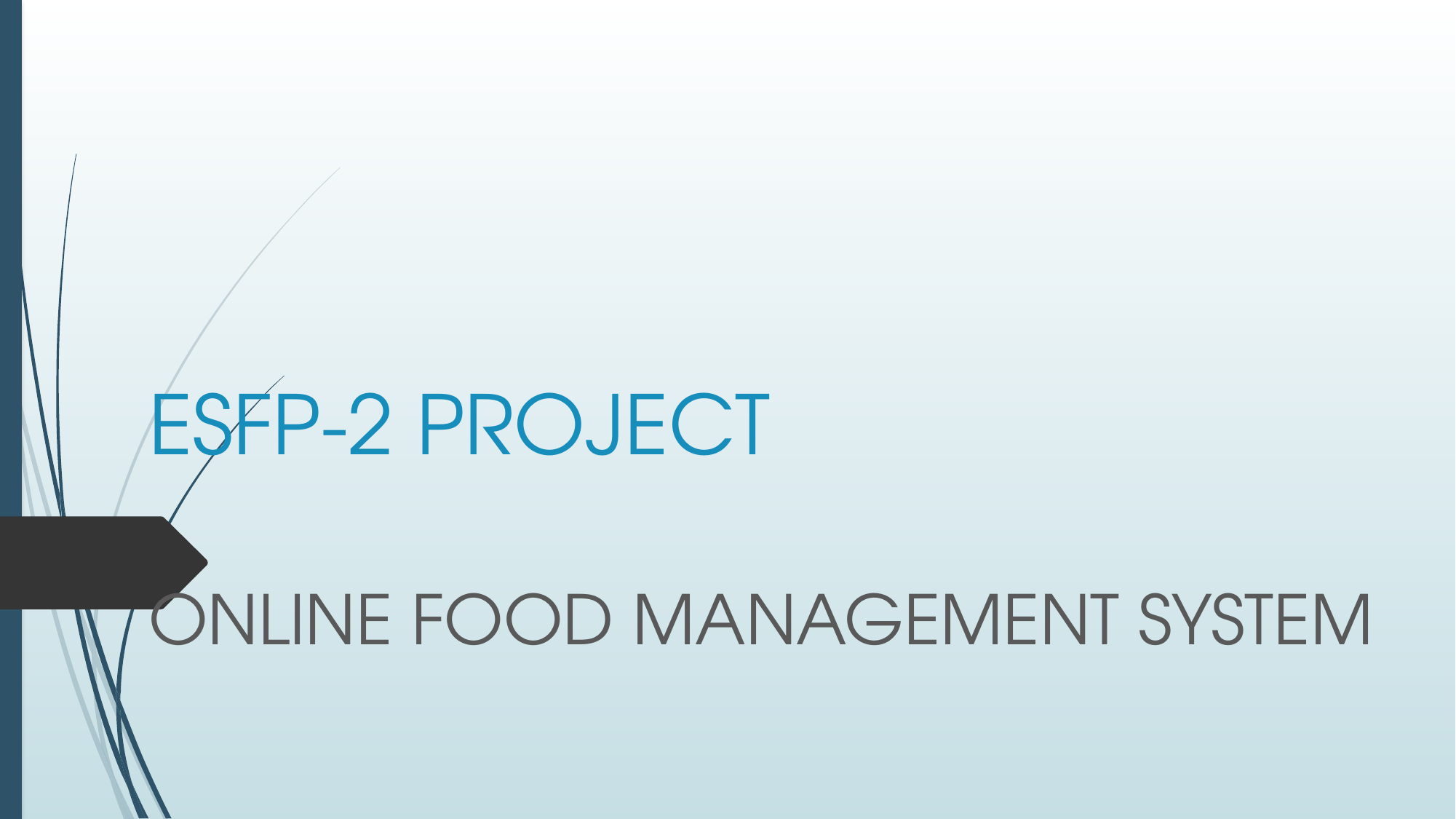

# ESFP-2 PROJECT
ONLINE FOOD MANAGEMENT SYSTEM